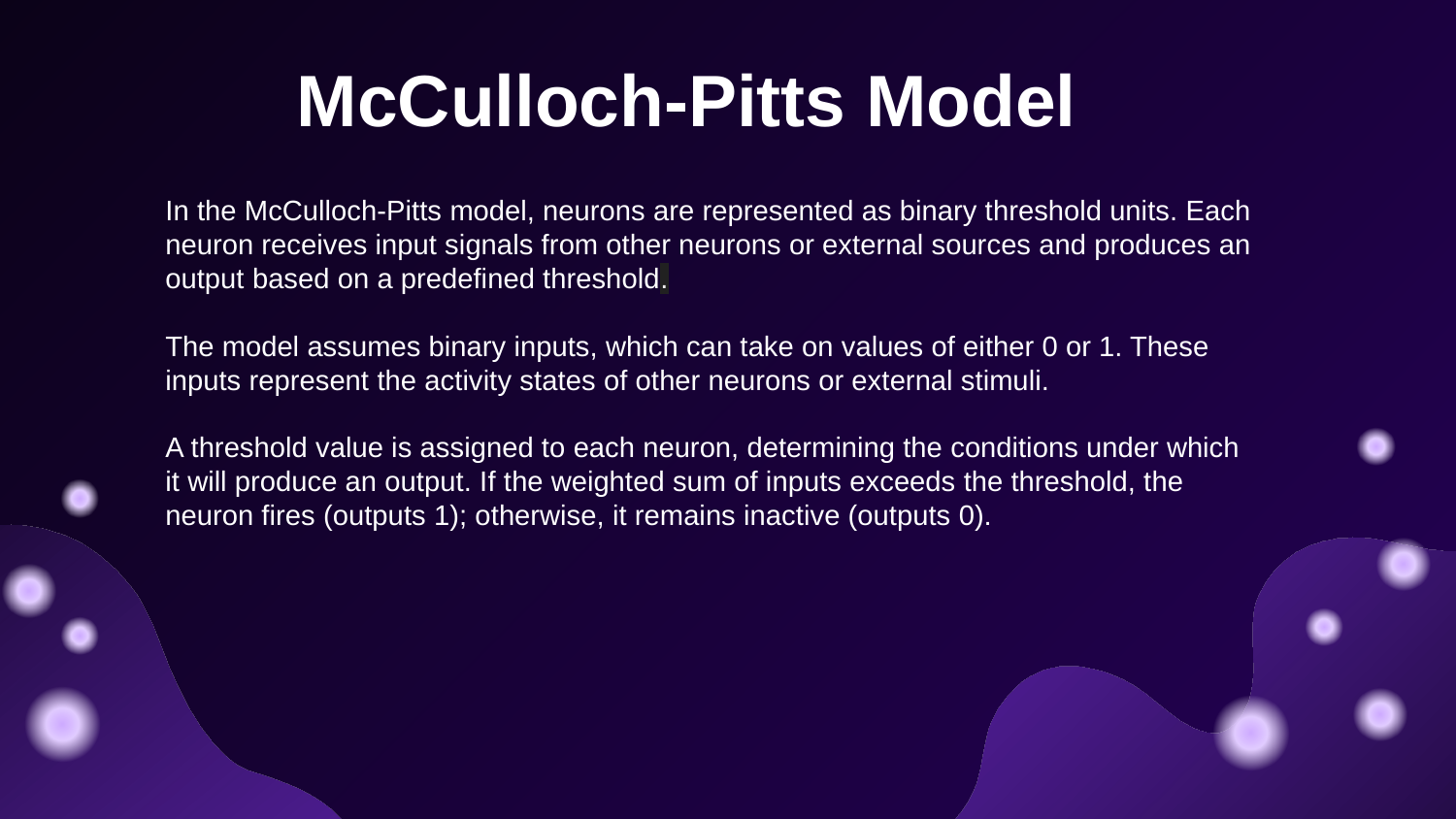

# McCulloch-Pitts Model
In the McCulloch-Pitts model, neurons are represented as binary threshold units. Each neuron receives input signals from other neurons or external sources and produces an output based on a predefined threshold.

The model assumes binary inputs, which can take on values of either 0 or 1. These inputs represent the activity states of other neurons or external stimuli.

A threshold value is assigned to each neuron, determining the conditions under which it will produce an output. If the weighted sum of inputs exceeds the threshold, the neuron fires (outputs 1); otherwise, it remains inactive (outputs 0).